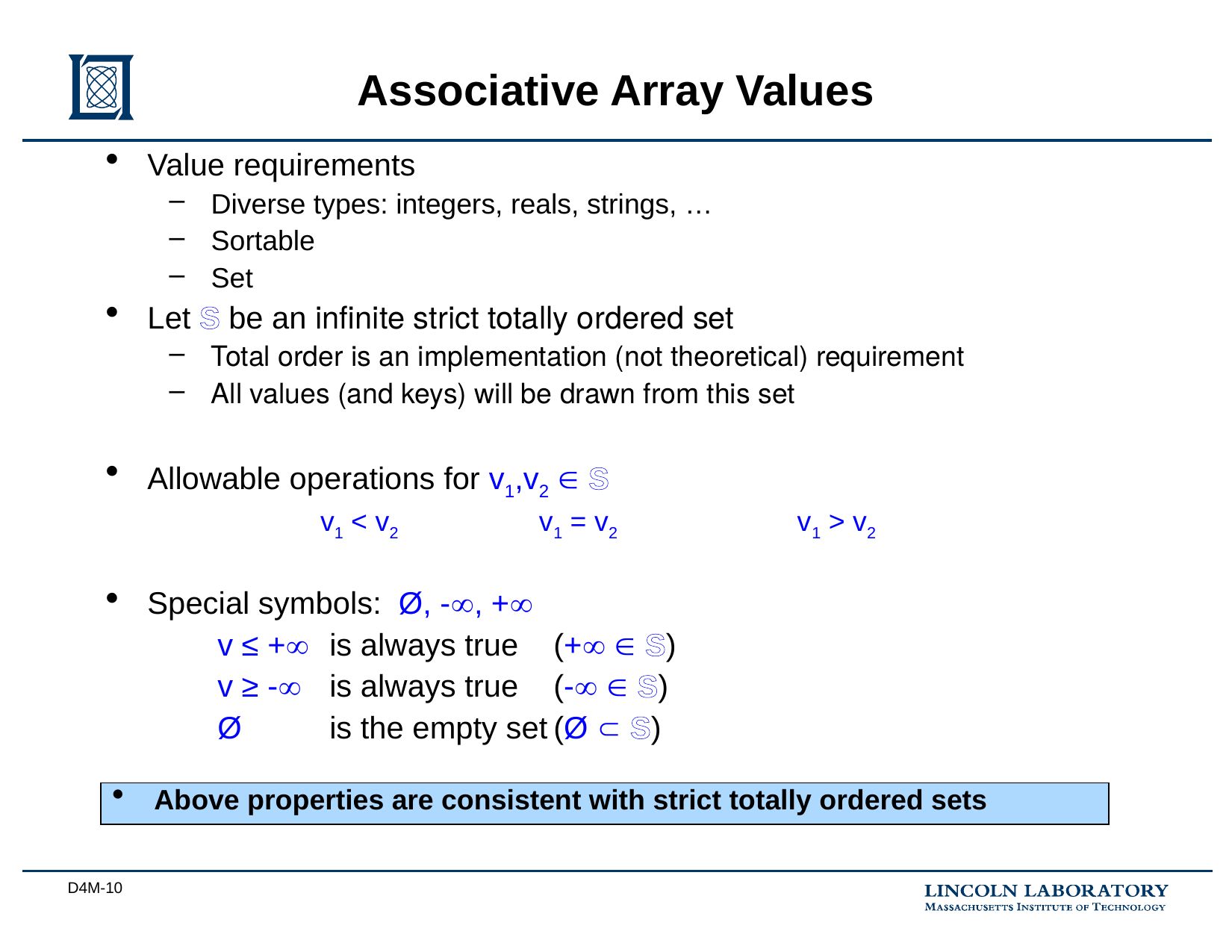

# Associative Array Values
Value requirements
Diverse types: integers, reals, strings, …
Sortable
Set
Let S be an infinite strict totally ordered set
Total order is an implementation (not theoretical) requirement
All values (and keys) will be drawn from this set

Allowable operations for v1,v2 ∈ S
v1 < v2                  v1 = v2                       v1 > v2

Special symbols:  Ø, -∞, +∞
	v ≤ +∞	is always true	(+∞ ∈ S)
	v ≥ -∞	is always true	(-∞ ∈ S)
	Ø 	is the empty set	(Ø ⊂ S)
Above properties are consistent with strict totally ordered sets